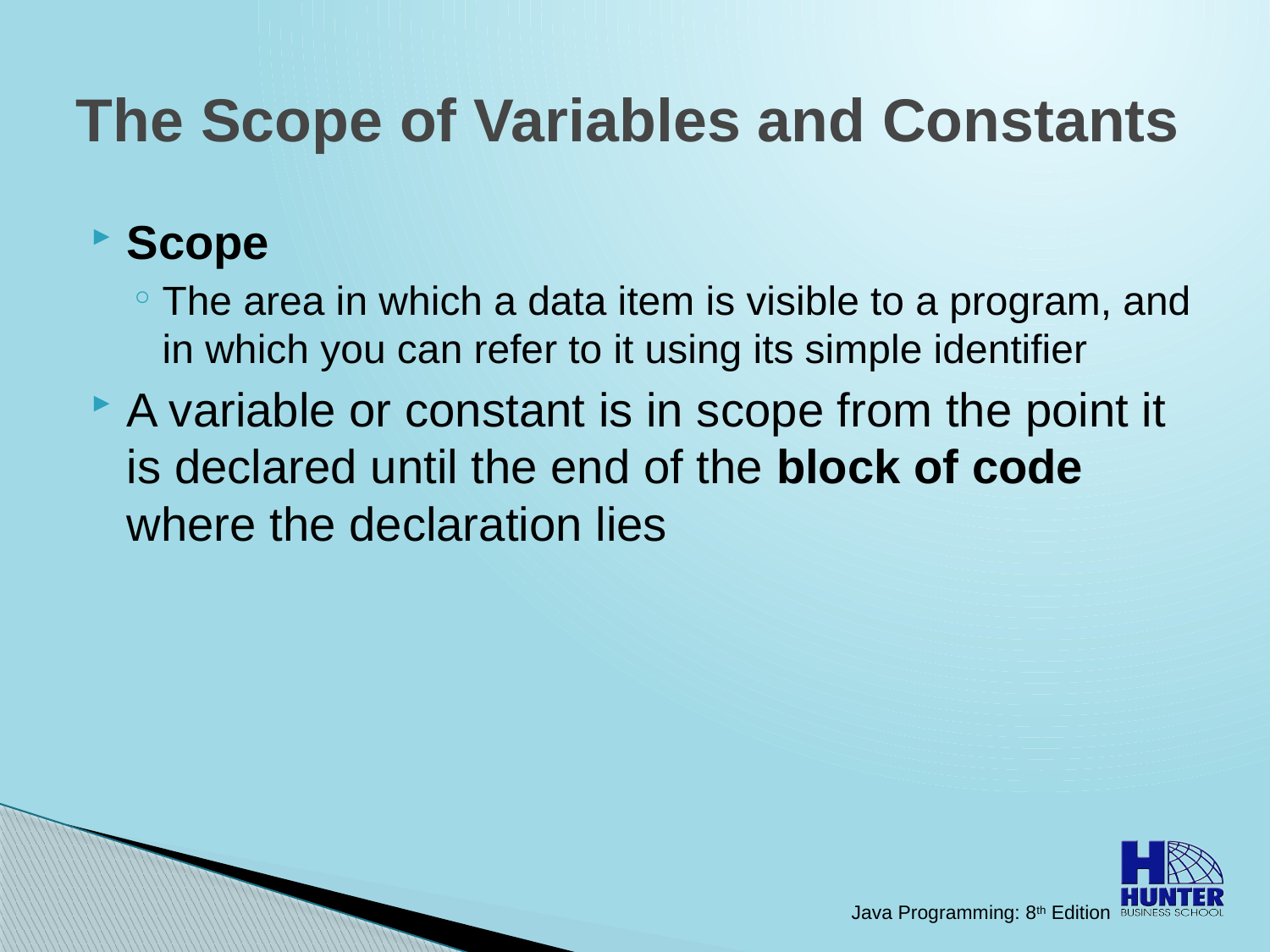

# The Scope of Variables and Constants
Scope
The area in which a data item is visible to a program, and in which you can refer to it using its simple identifier
A variable or constant is in scope from the point it is declared until the end of the block of code where the declaration lies